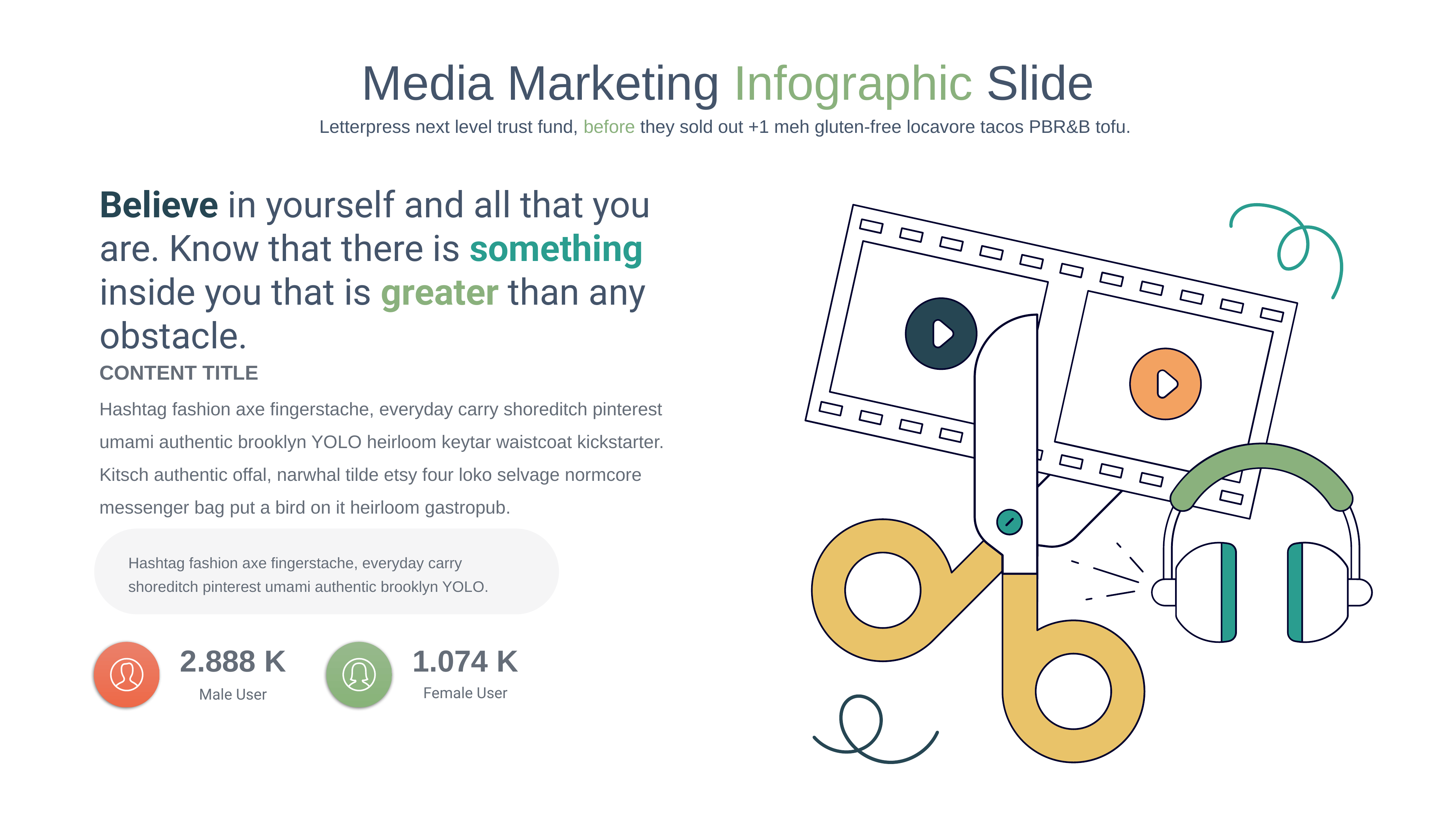

Media Marketing Infographic Slide
Letterpress next level trust fund, before they sold out +1 meh gluten-free locavore tacos PBR&B tofu.
Believe in yourself and all that you are. Know that there is something inside you that is greater than any obstacle.

CONTENT TITLE
Hashtag fashion axe fingerstache, everyday carry shoreditch pinterest umami authentic brooklyn YOLO heirloom keytar waistcoat kickstarter. Kitsch authentic offal, narwhal tilde etsy four loko selvage normcore messenger bag put a bird on it heirloom gastropub.
Hashtag fashion axe fingerstache, everyday carry shoreditch pinterest umami authentic brooklyn YOLO.
2.888 K

Male User
1.074 K

Female User